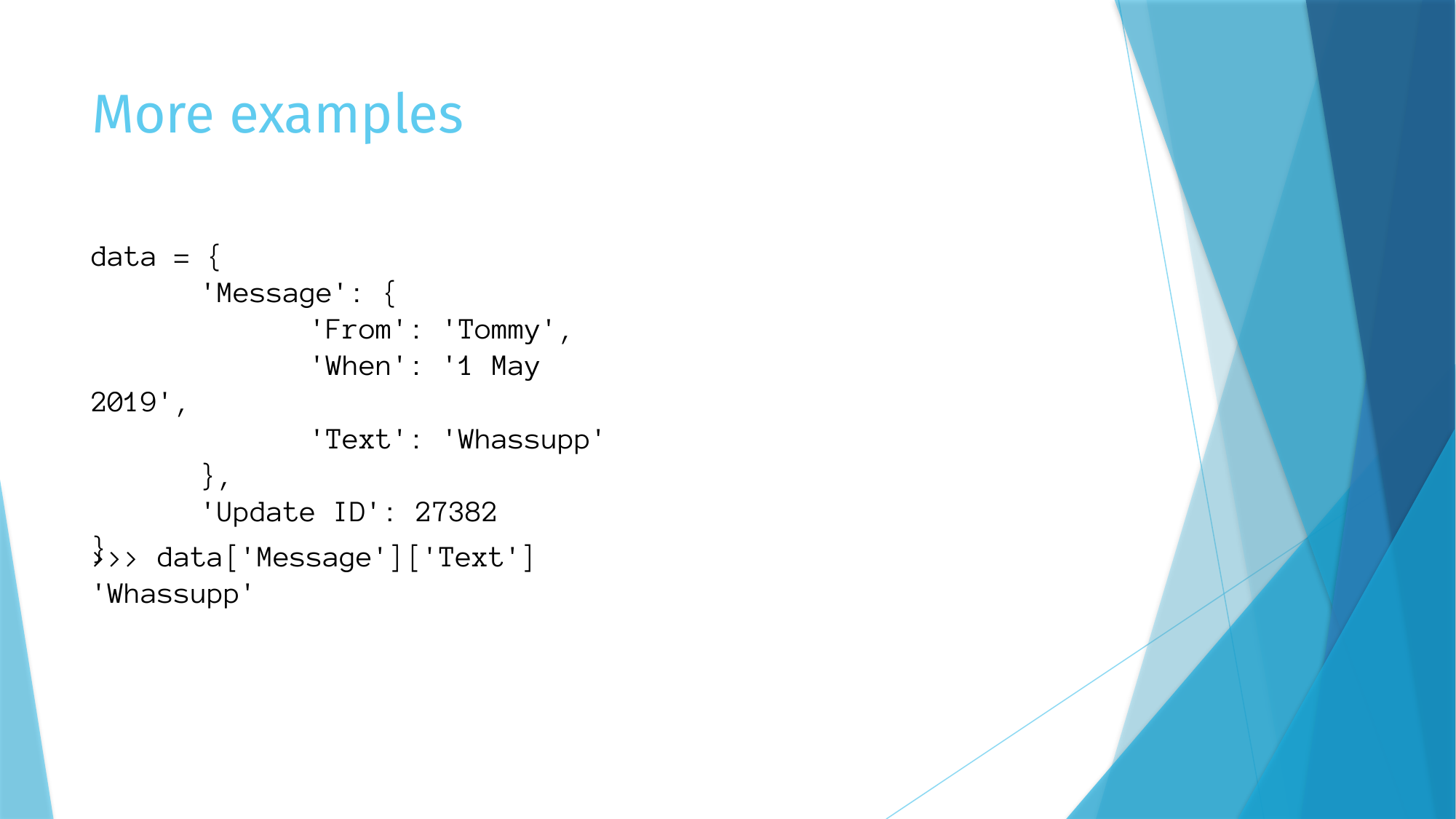

# More examples
data = {
	'Message': {
		'From': 'Tommy',
		'When': '1 May 2019',
		'Text': 'Whassupp'
	},
	'Update ID': 27382
}
>>> data['Message']['Text']
'Whassupp'